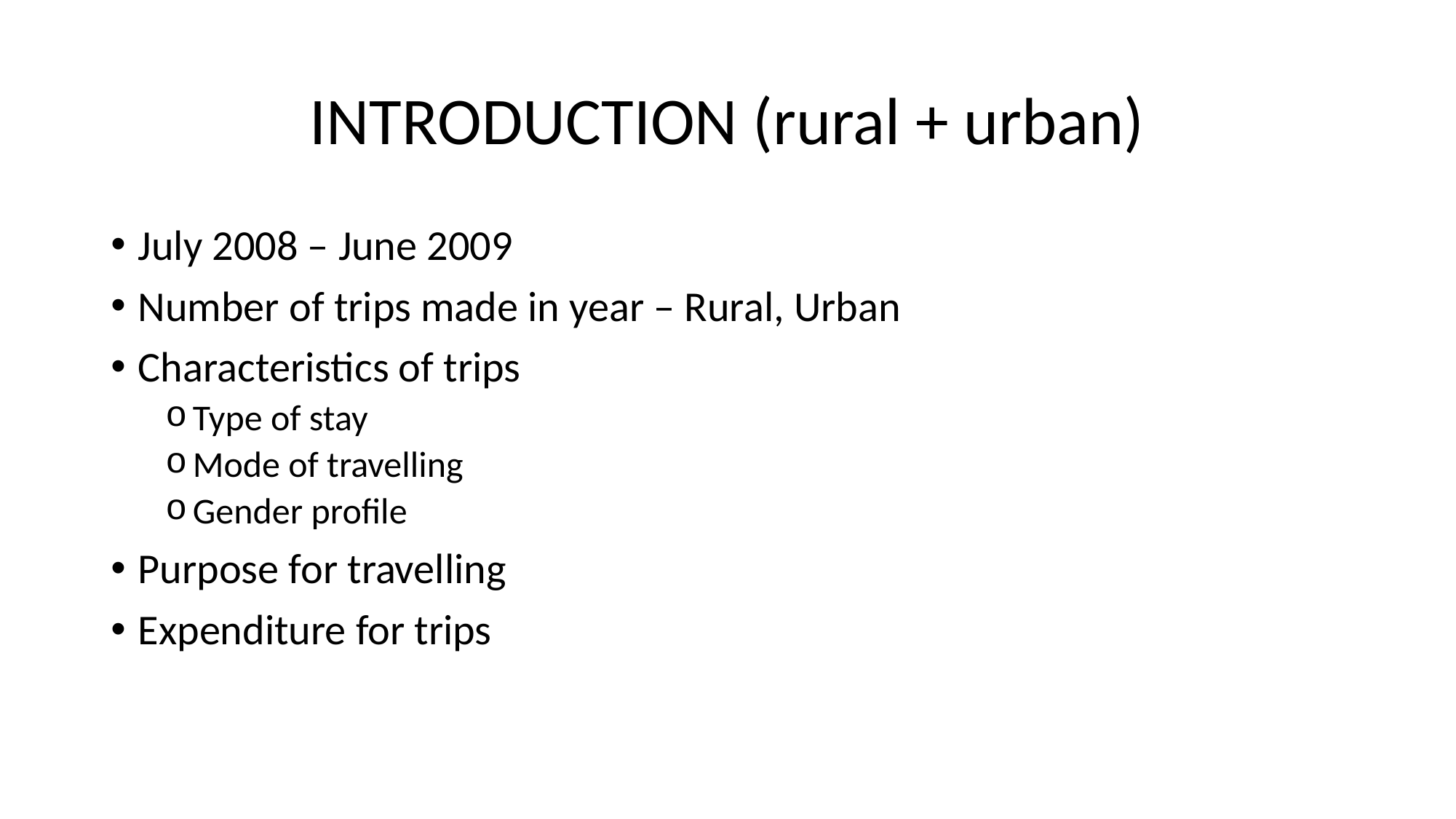

# INTRODUCTION (rural + urban)
July 2008 – June 2009
Number of trips made in year – Rural, Urban
Characteristics of trips
Type of stay
Mode of travelling
Gender profile
Purpose for travelling
Expenditure for trips